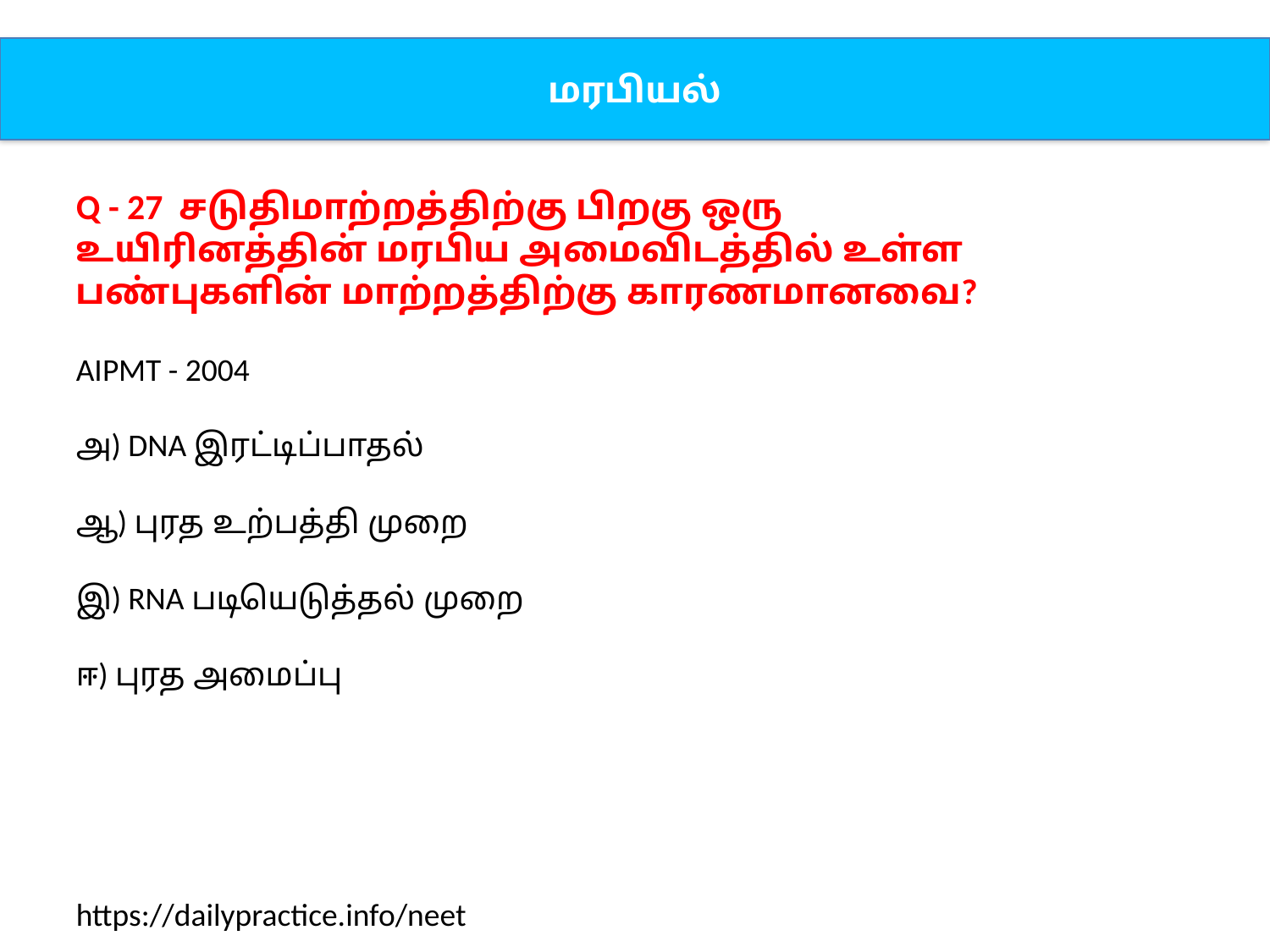

மரபியல்

Q - 27  சடுதிமாற்றத்திற்கு பிறகு ஒரு உயிரினத்தின் மரபிய அமைவிடத்தில் உள்ள பண்புகளின் மாற்றத்திற்கு காரணமானவை?

AIPMT - 2004

அ) DNA இரட்டிப்பாதல்

ஆ) புரத உற்பத்தி முறை

இ) RNA படியெடுத்தல் முறை

ஈ) புரத அமைப்பு
https://dailypractice.info/neet